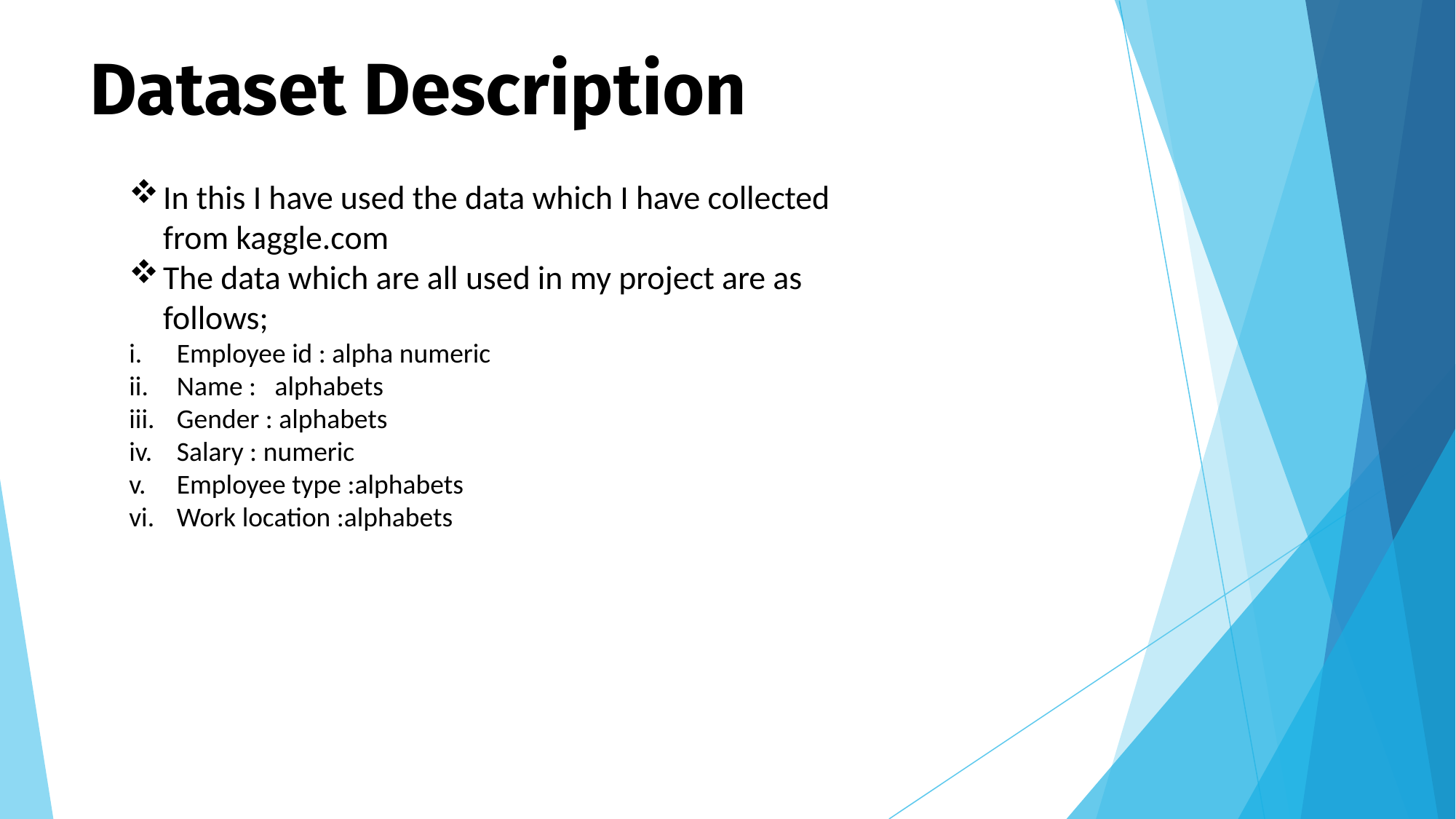

# Dataset Description
In this I have used the data which I have collected from kaggle.com
The data which are all used in my project are as follows;
Employee id : alpha numeric
Name :   alphabets
Gender : alphabets
Salary : numeric
Employee type :alphabets
Work location :alphabets